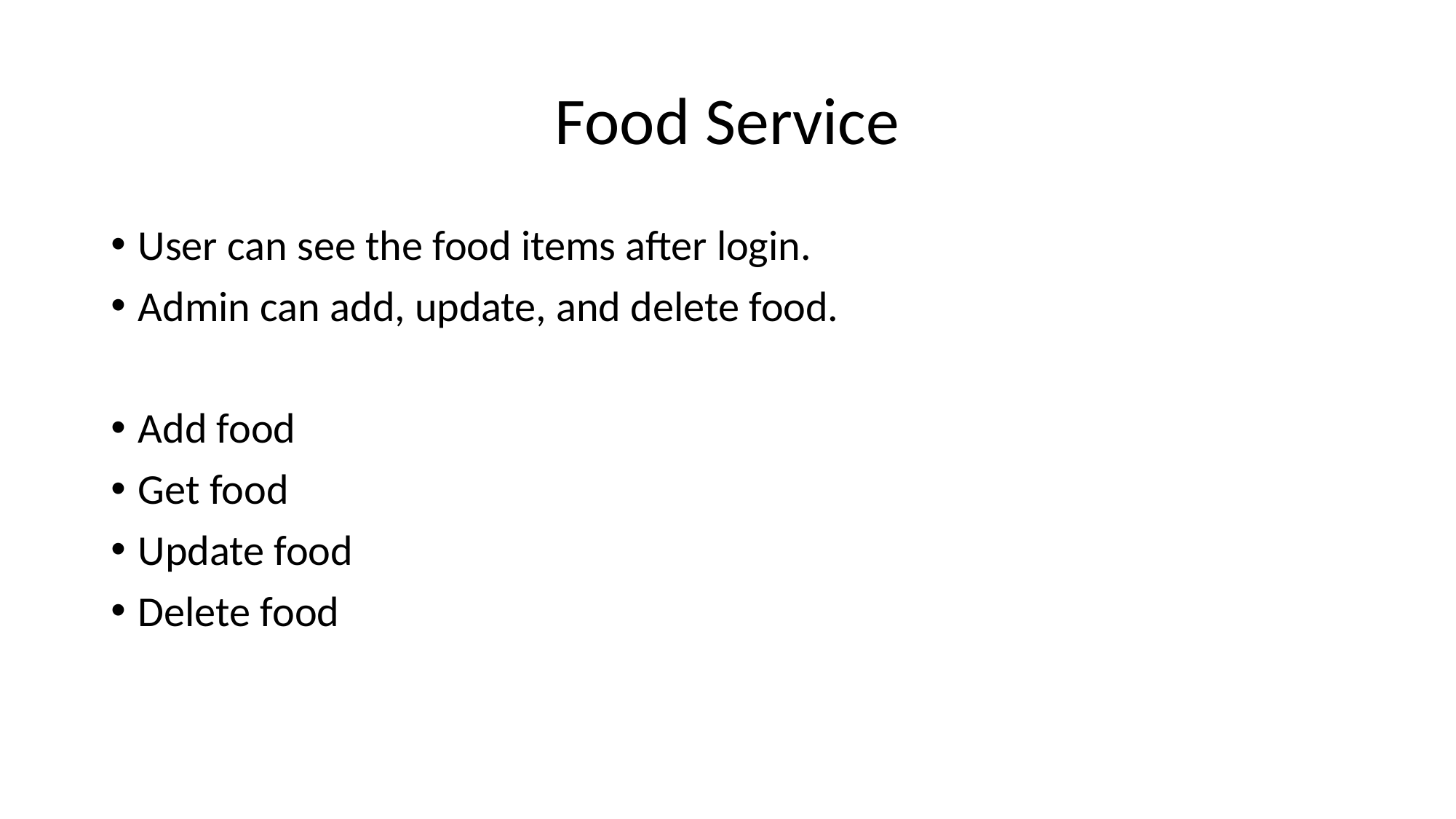

# Food Service
User can see the food items after login.
Admin can add, update, and delete food.

Add food
Get food
Update food
Delete food